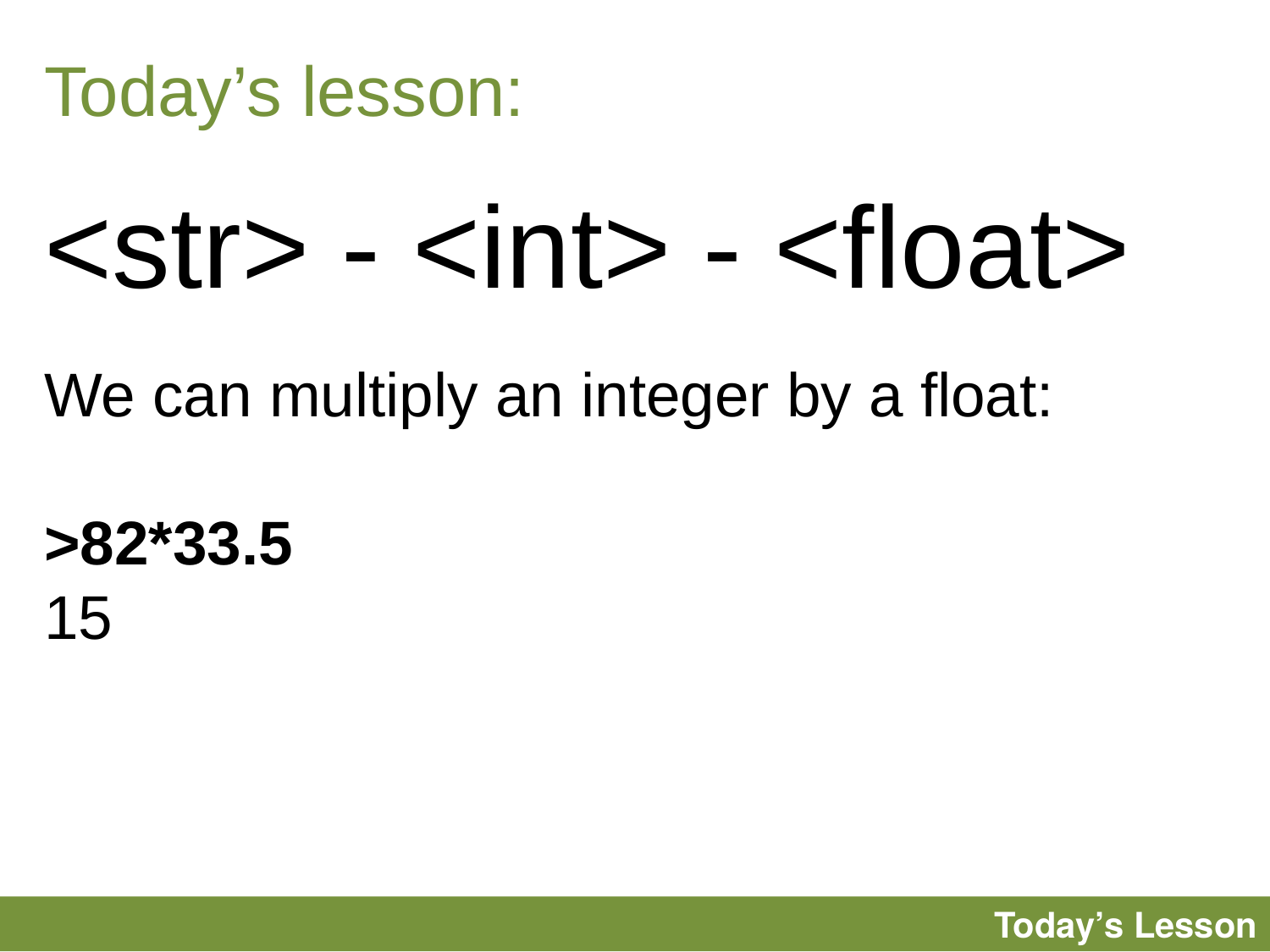

Today’s lesson:
<str> - <int> - <float>
We can multiply an integer by a float:

>82*33.5
15
Today’s Lesson